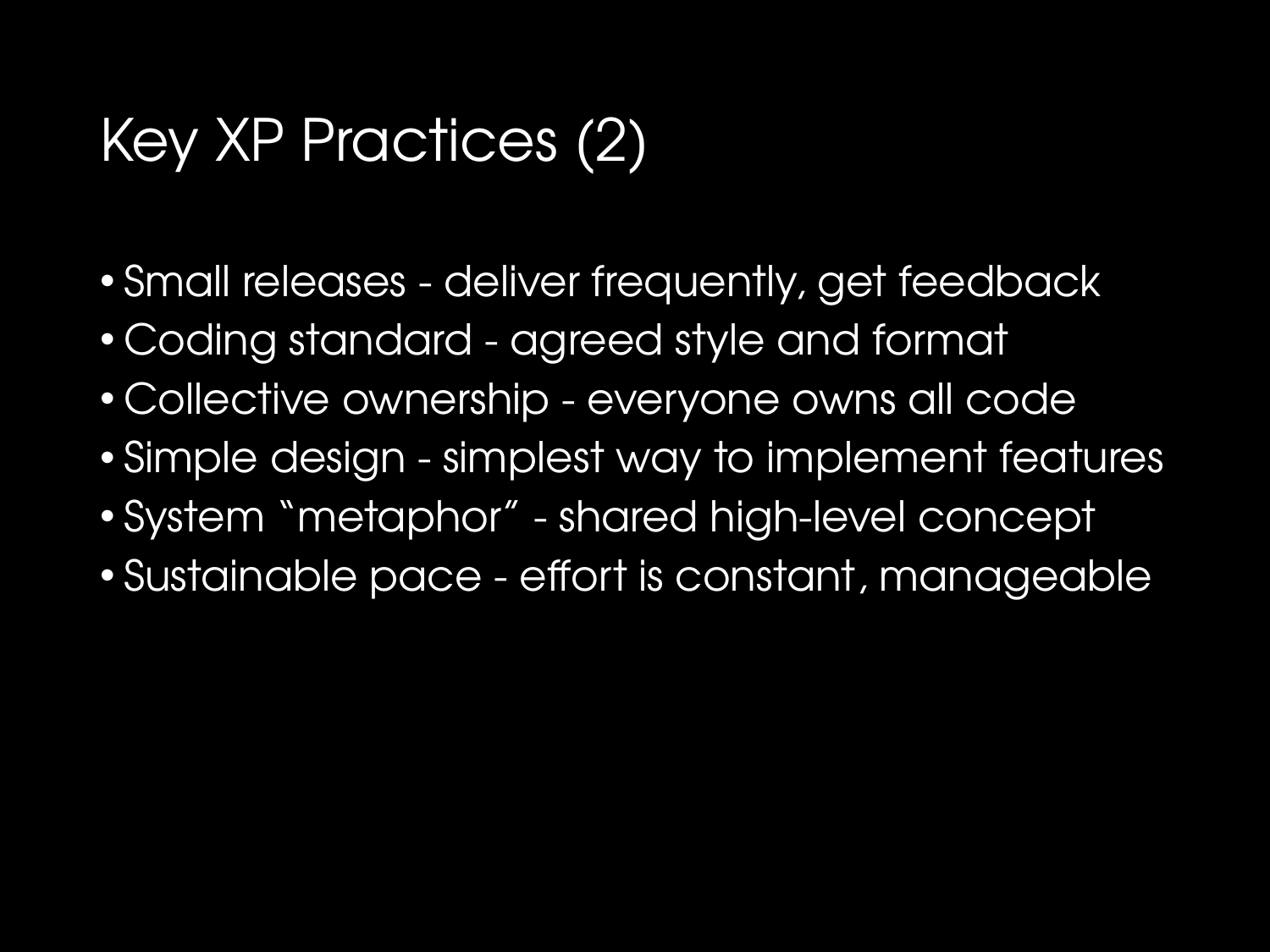

# Key XP Practices (2)
Small releases - deliver frequently, get feedback
Coding standard - agreed style and format
Collective ownership - everyone owns all code
Simple design - simplest way to implement features
System “metaphor” - shared high-level concept
Sustainable pace - effort is constant, manageable